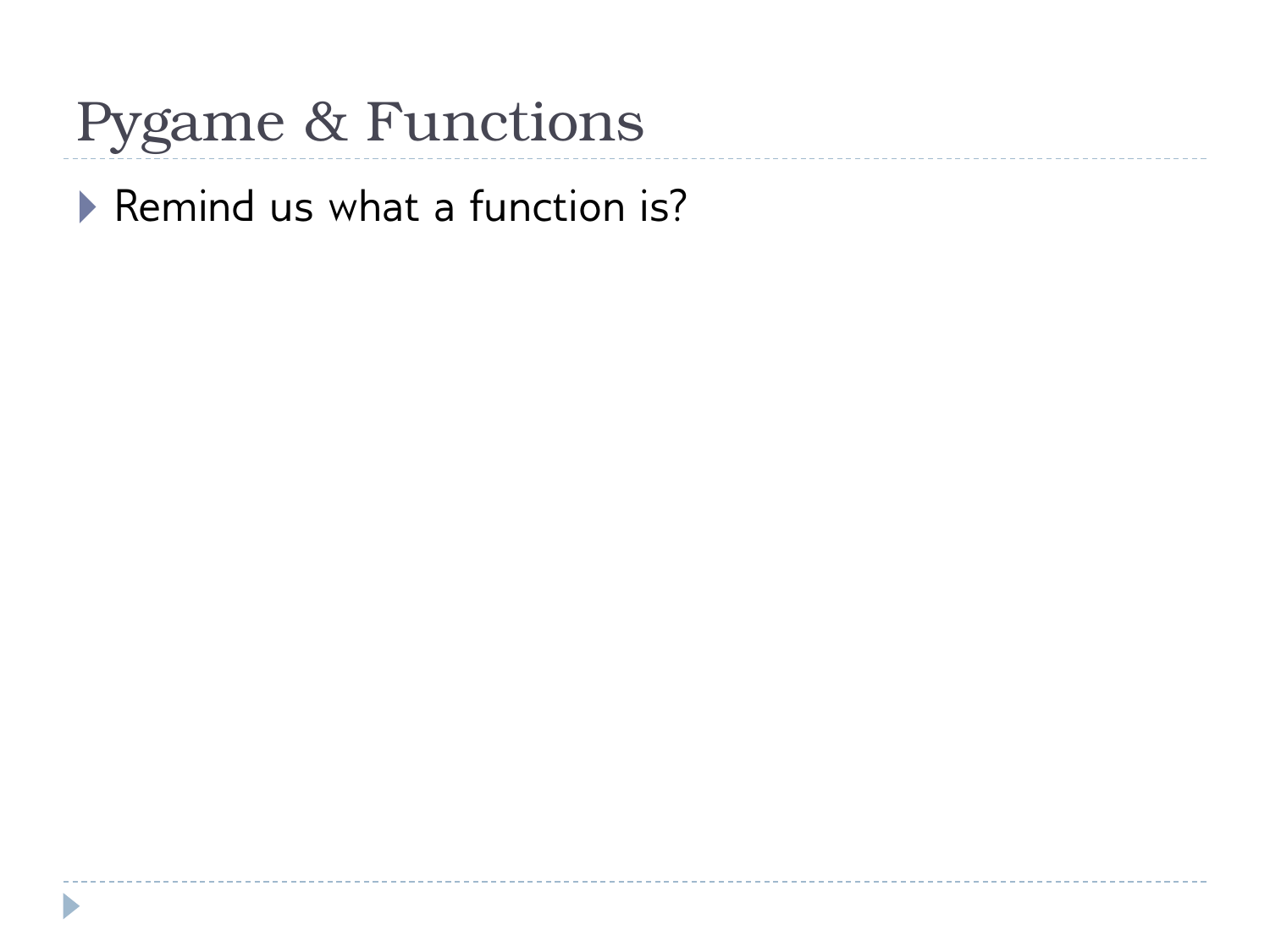

# Pygame & Functions
Remind us what a function is?